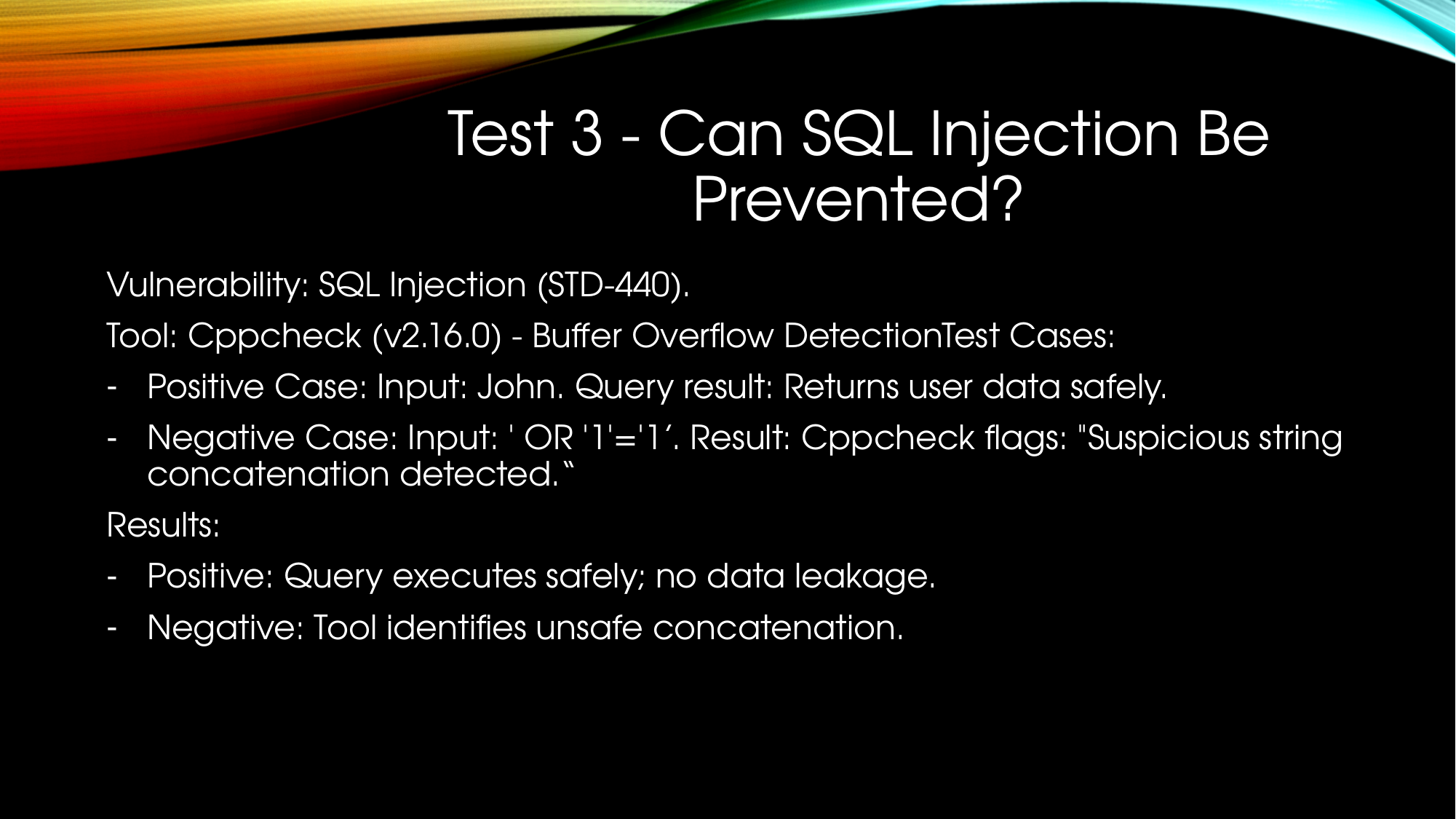

# Test 3 - Can SQL Injection Be Prevented?
Vulnerability: SQL Injection (STD-440).
Tool: Cppcheck (v2.16.0) - Buffer Overflow DetectionTest Cases:
Positive Case: Input: John. Query result: Returns user data safely.
Negative Case: Input: ' OR '1'='1’. Result: Cppcheck flags: "Suspicious string concatenation detected.“
Results:
Positive: Query executes safely; no data leakage.
Negative: Tool identifies unsafe concatenation.